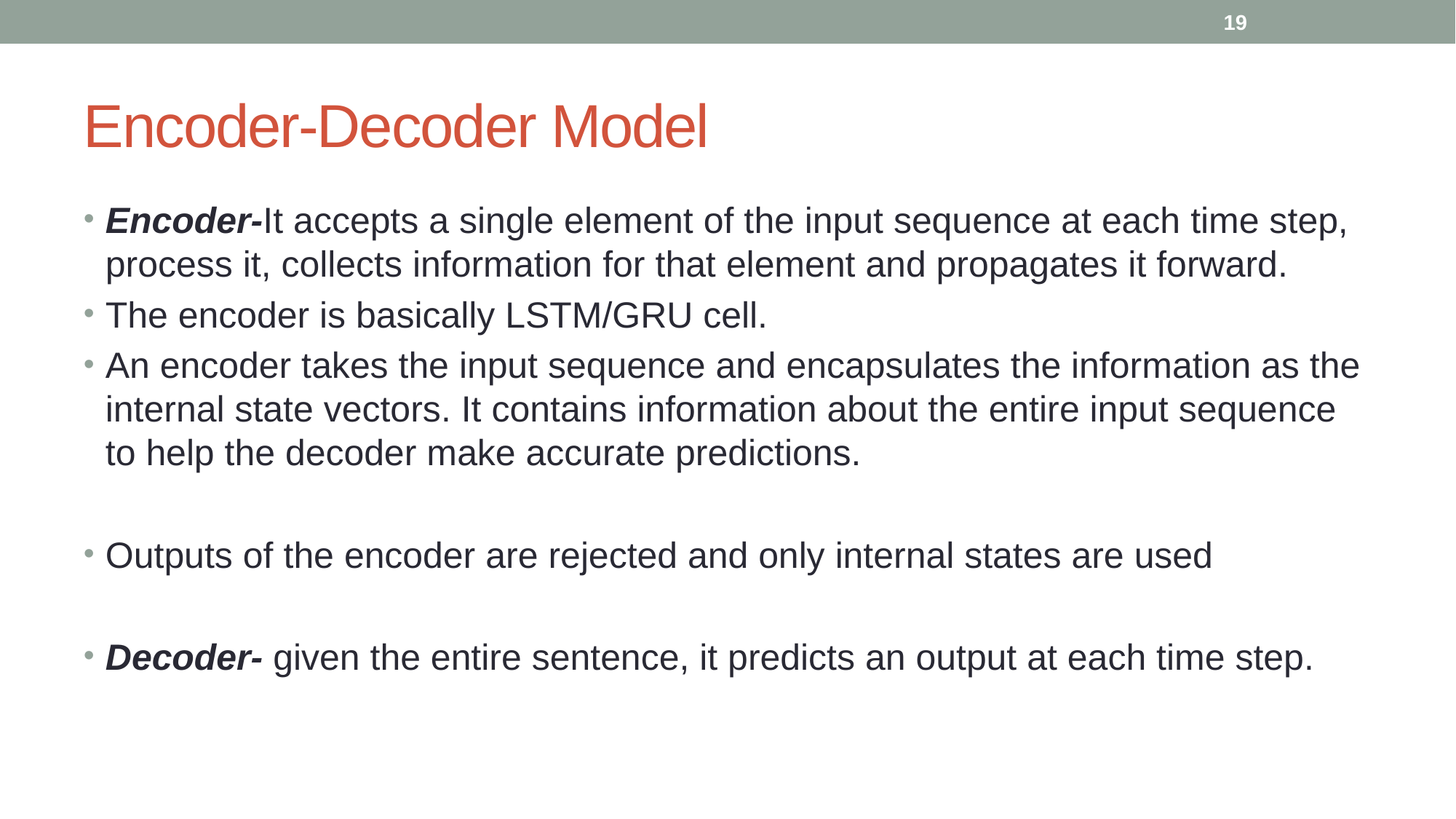

19
# Encoder-Decoder Model
Encoder-It accepts a single element of the input sequence at each time step, process it, collects information for that element and propagates it forward.
The encoder is basically LSTM/GRU cell.
An encoder takes the input sequence and encapsulates the information as the internal state vectors. It contains information about the entire input sequence to help the decoder make accurate predictions.

Outputs of the encoder are rejected and only internal states are used

Decoder- given the entire sentence, it predicts an output at each time step.